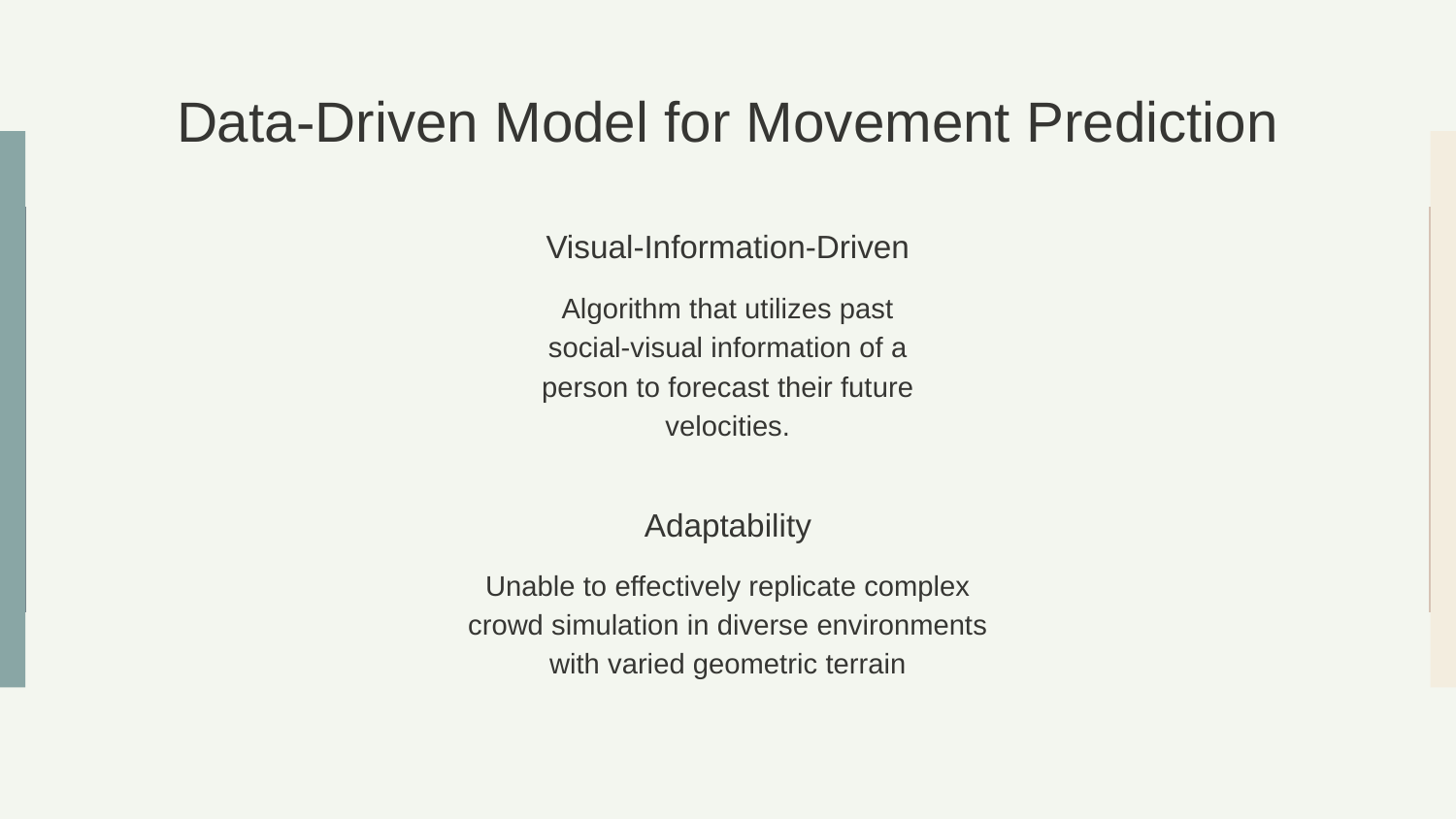

# Data-Driven Model for Movement Prediction
Visual-Information-Driven
Algorithm that utilizes past social-visual information of a person to forecast their future velocities.
Adaptability
Unable to effectively replicate complex crowd simulation in diverse environments with varied geometric terrain